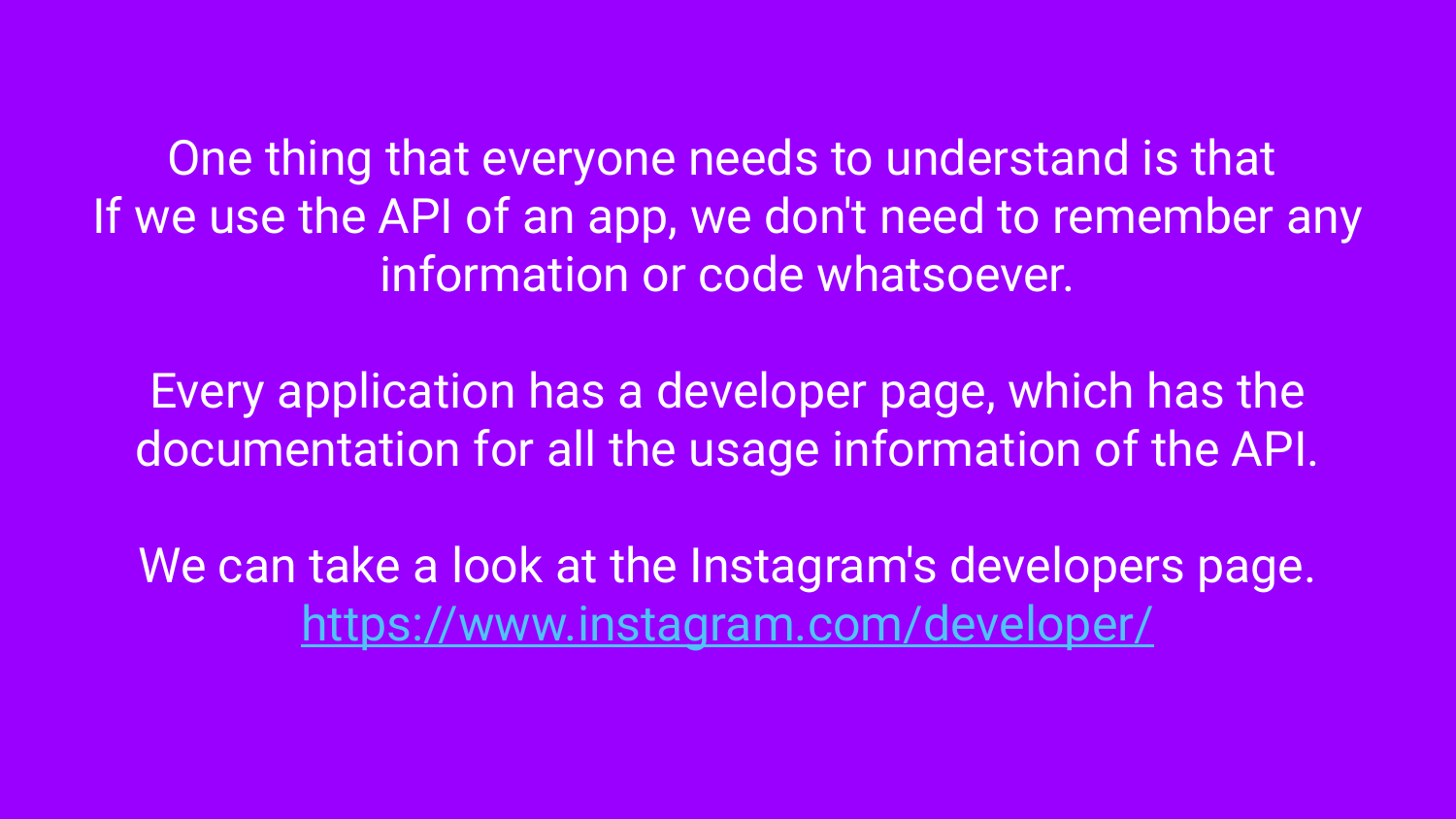

# One thing that everyone needs to understand is that
If we use the API of an app, we don't need to remember any information or code whatsoever.

Every application has a developer page, which has the documentation for all the usage information of the API.

We can take a look at the Instagram's developers page.
https://www.instagram.com/developer/